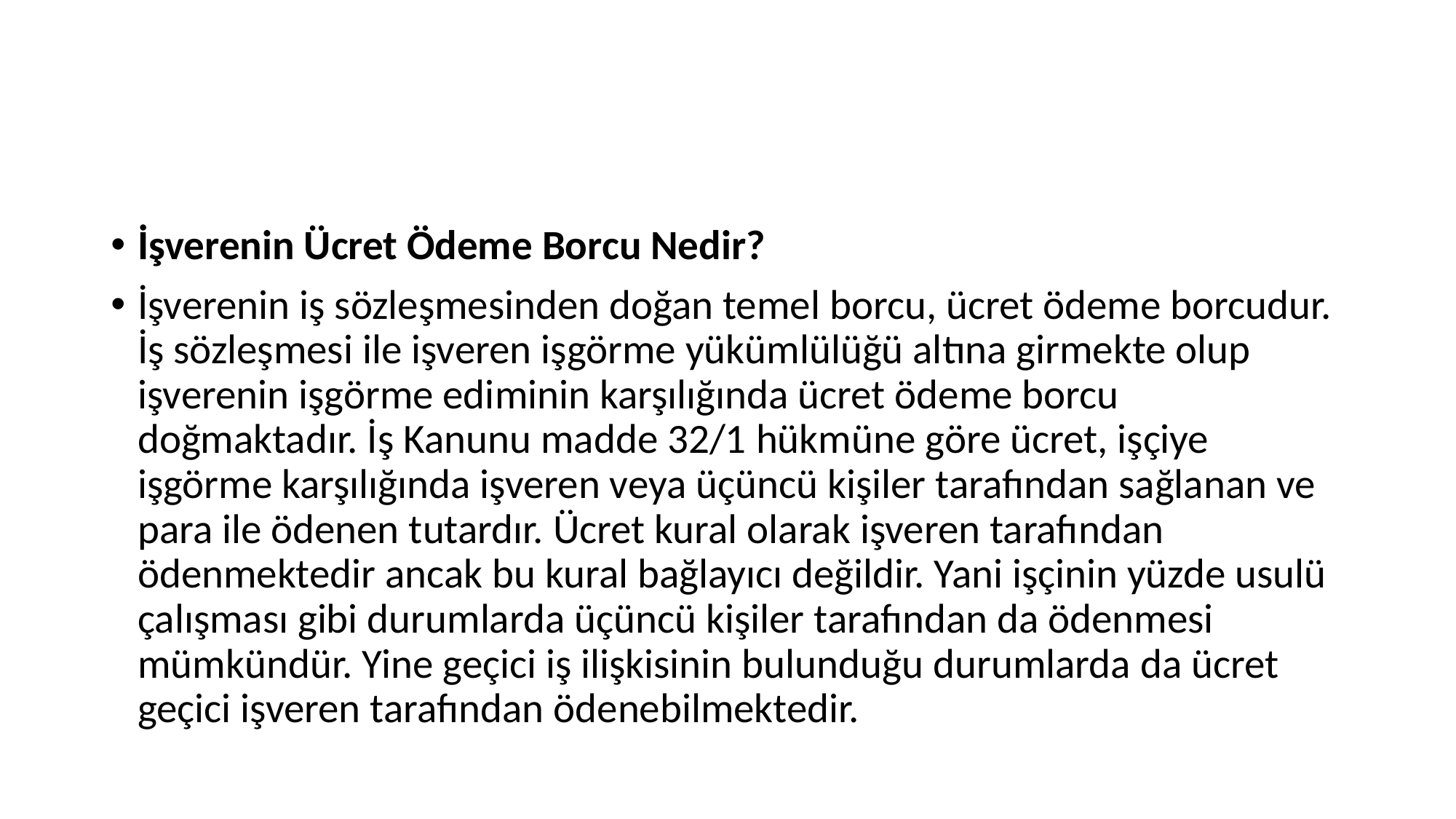

#
İşverenin Ücret Ödeme Borcu Nedir?
İşverenin iş sözleşmesinden doğan temel borcu, ücret ödeme borcudur. İş sözleşmesi ile işveren işgörme yükümlülüğü altına girmekte olup işverenin işgörme ediminin karşılığında ücret ödeme borcu doğmaktadır. İş Kanunu madde 32/1 hükmüne göre ücret, işçiye işgörme karşılığında işveren veya üçüncü kişiler tarafından sağlanan ve para ile ödenen tutardır. Ücret kural olarak işveren tarafından ödenmektedir ancak bu kural bağlayıcı değildir. Yani işçinin yüzde usulü çalışması gibi durumlarda üçüncü kişiler tarafından da ödenmesi mümkündür. Yine geçici iş ilişkisinin bulunduğu durumlarda da ücret geçici işveren tarafından ödenebilmektedir.